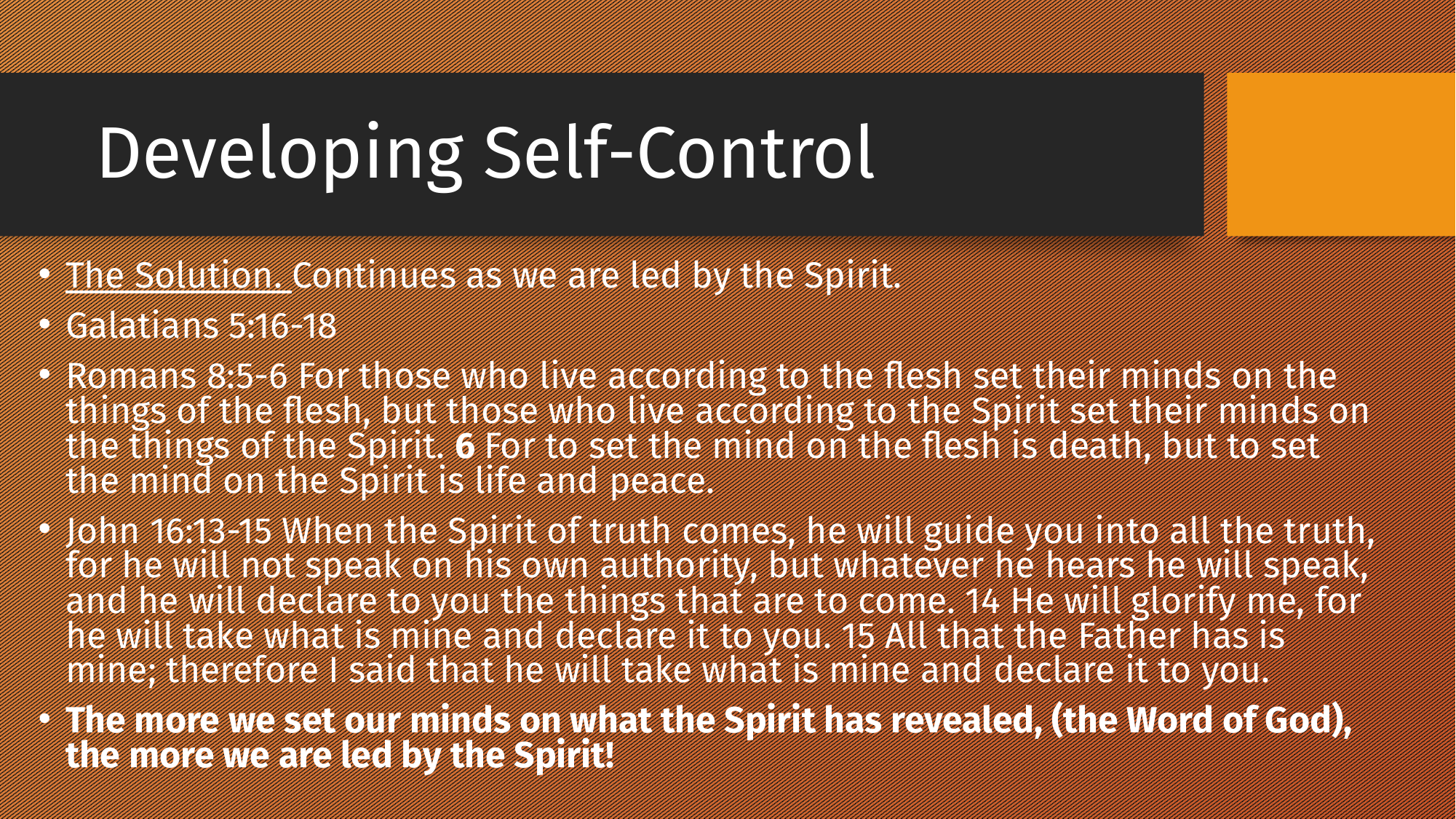

# Developing Self-Control
The Solution. Continues as we are led by the Spirit.
Galatians 5:16-18
Romans 8:5-6 For those who live according to the flesh set their minds on the things of the flesh, but those who live according to the Spirit set their minds on the things of the Spirit. 6 For to set the mind on the flesh is death, but to set the mind on the Spirit is life and peace.
John 16:13-15 When the Spirit of truth comes, he will guide you into all the truth, for he will not speak on his own authority, but whatever he hears he will speak, and he will declare to you the things that are to come. 14 He will glorify me, for he will take what is mine and declare it to you. 15 All that the Father has is mine; therefore I said that he will take what is mine and declare it to you.
The more we set our minds on what the Spirit has revealed, (the Word of God), the more we are led by the Spirit!